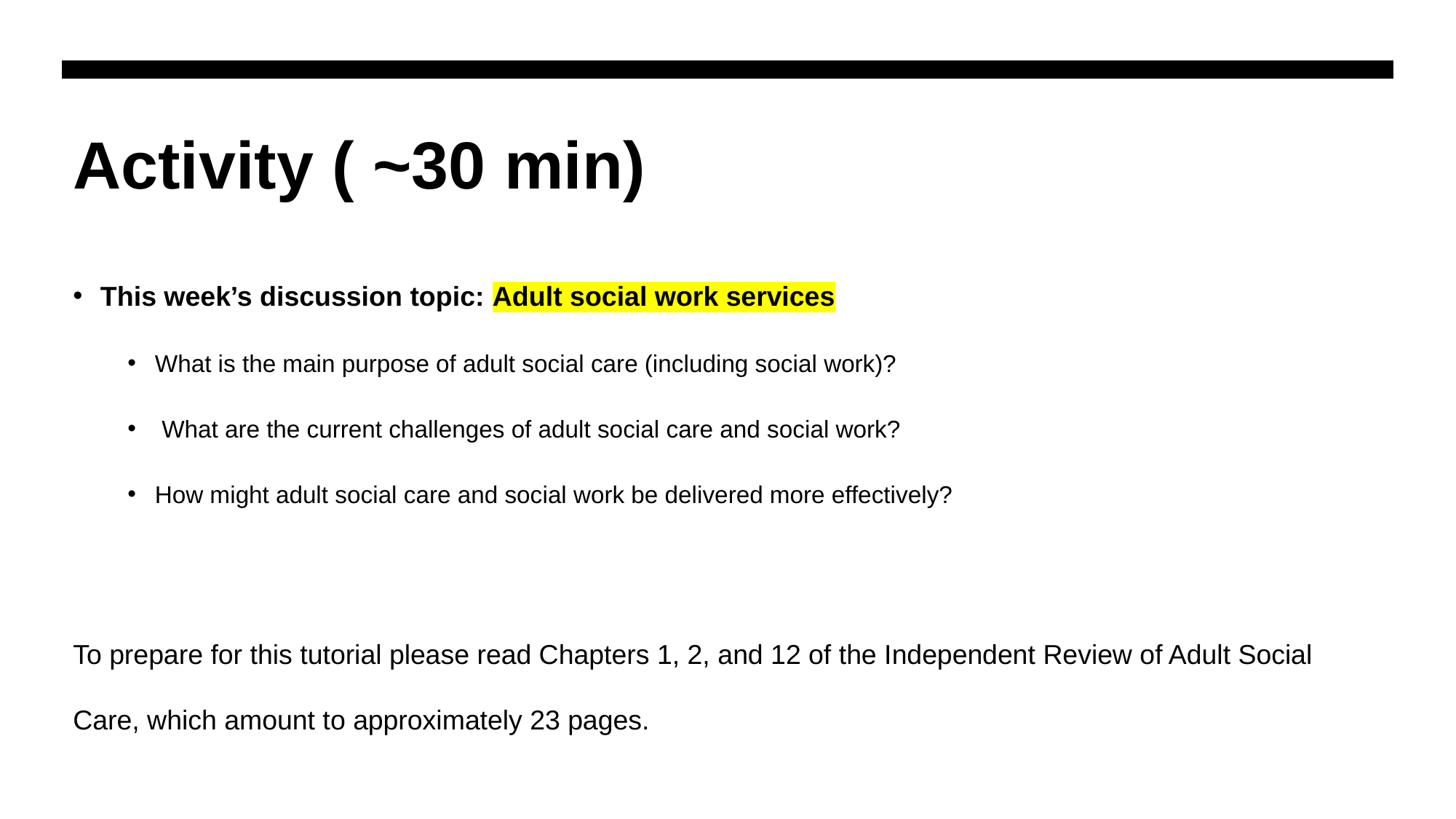

# Activity ( ~30 min)
This week’s discussion topic: Adult social work services
What is the main purpose of adult social care (including social work)?
 What are the current challenges of adult social care and social work?
How might adult social care and social work be delivered more effectively?

To prepare for this tutorial please read Chapters 1, 2, and 12 of the Independent Review of Adult Social Care, which amount to approximately 23 pages.